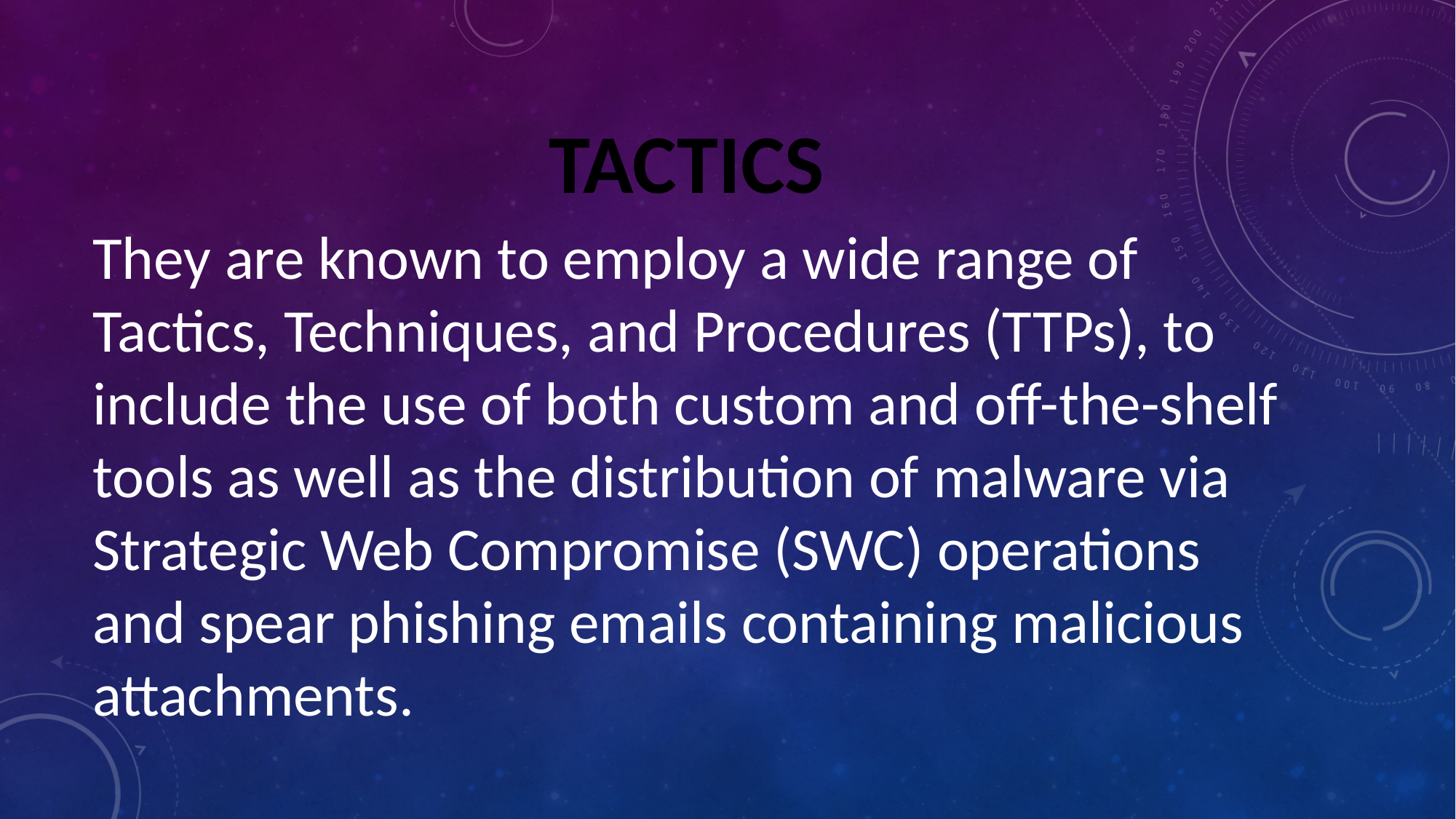

# TACTICS
They are known to employ a wide range of Tactics, Techniques, and Procedures (TTPs), to include the use of both custom and off-the-shelf tools as well as the distribution of malware via Strategic Web Compromise (SWC) operations and spear phishing emails containing malicious attachments.